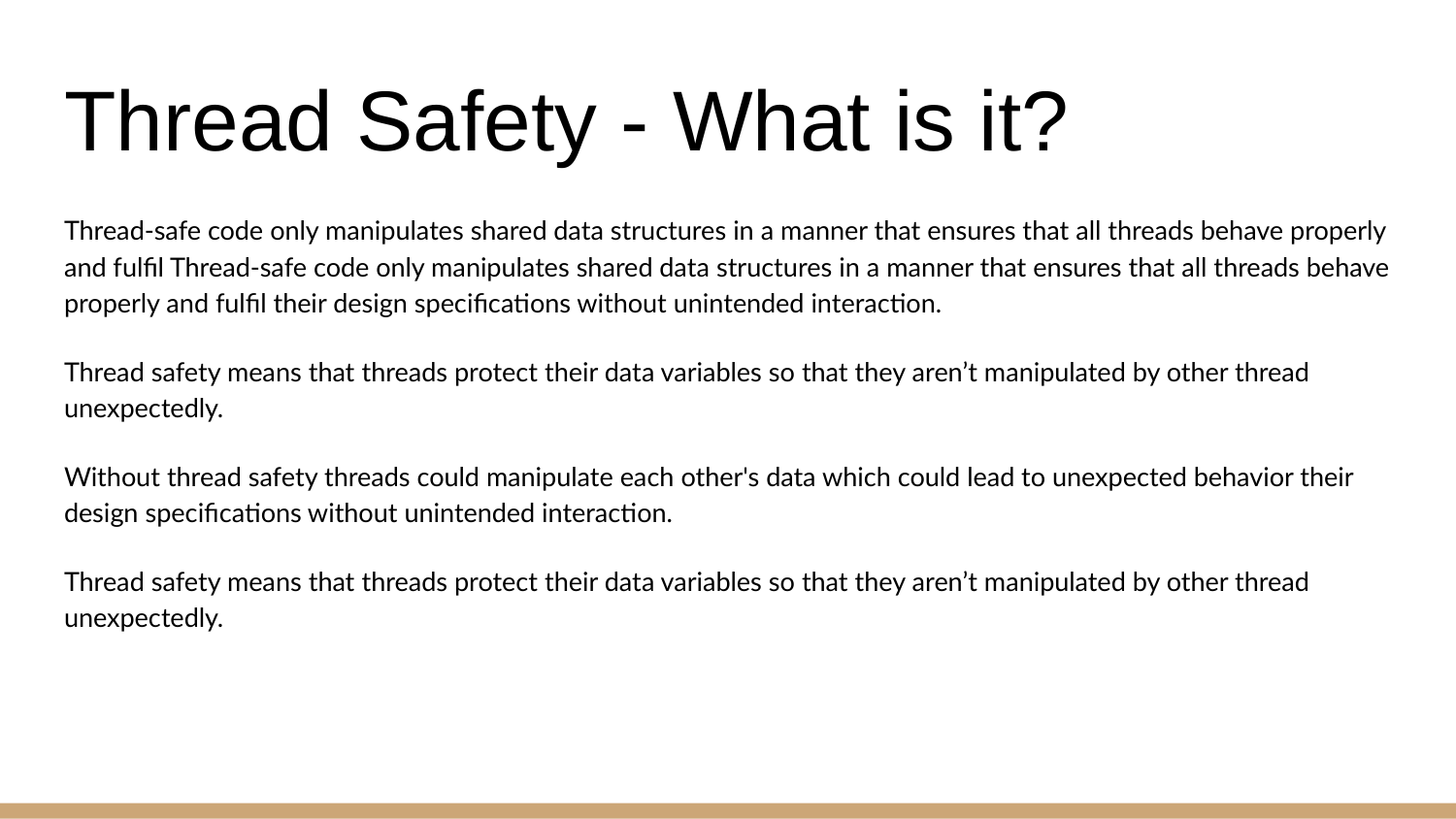

# Thread Safety - What is it?
Thread-safe code only manipulates shared data structures in a manner that ensures that all threads behave properly and fulfil Thread-safe code only manipulates shared data structures in a manner that ensures that all threads behave properly and fulfil their design specifications without unintended interaction.
Thread safety means that threads protect their data variables so that they aren’t manipulated by other thread unexpectedly.
Without thread safety threads could manipulate each other's data which could lead to unexpected behavior their design specifications without unintended interaction.
Thread safety means that threads protect their data variables so that they aren’t manipulated by other thread unexpectedly.
Without thread safety threads could manipulate each other's data which could lead to unexpected behavior